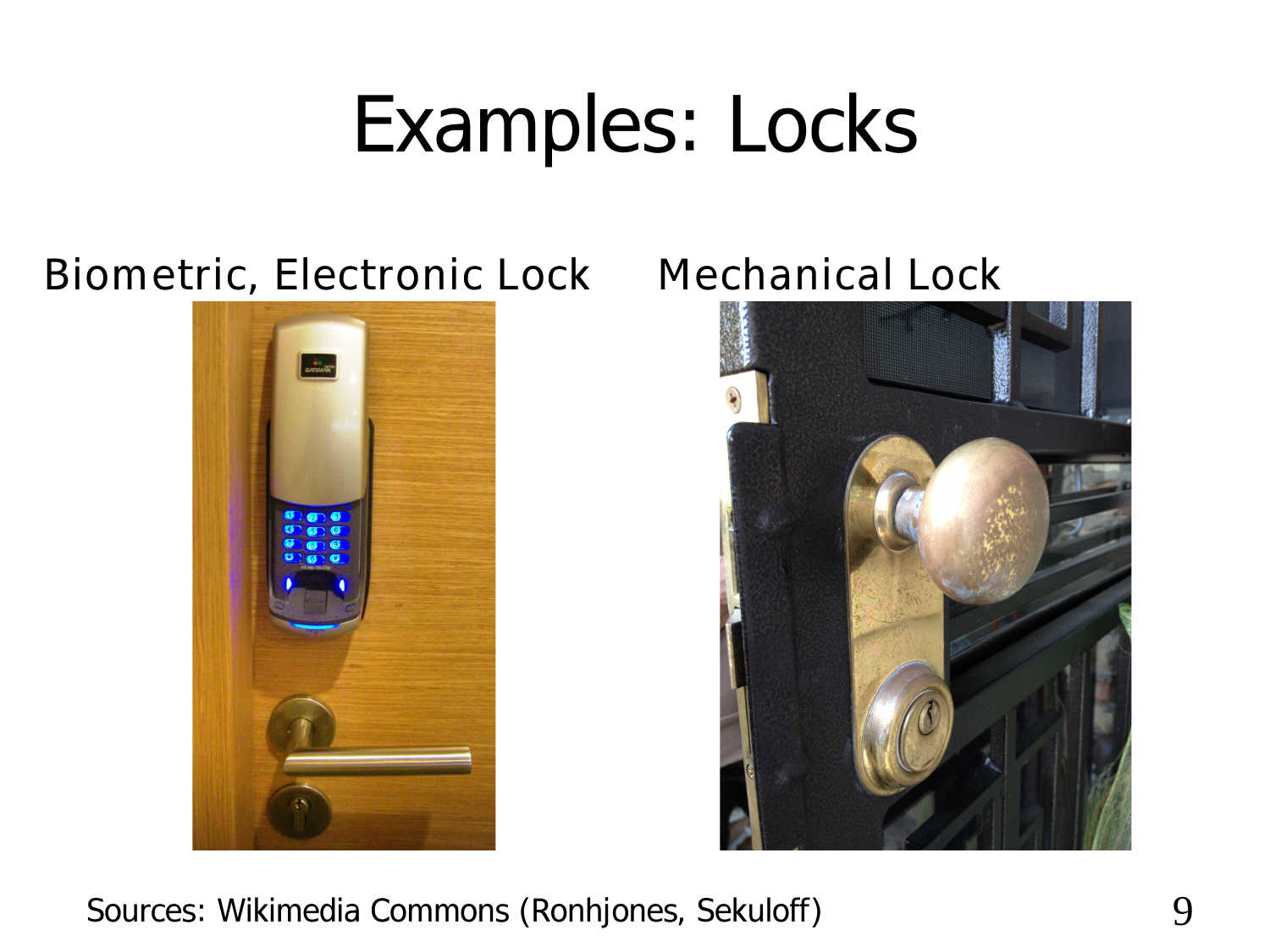

Examples:
Locks
Biometric,
Electronic
Lock
Mechanical
Lock

9
Sources: Wikimedia Commons (Ronhjones, Sekuloff)